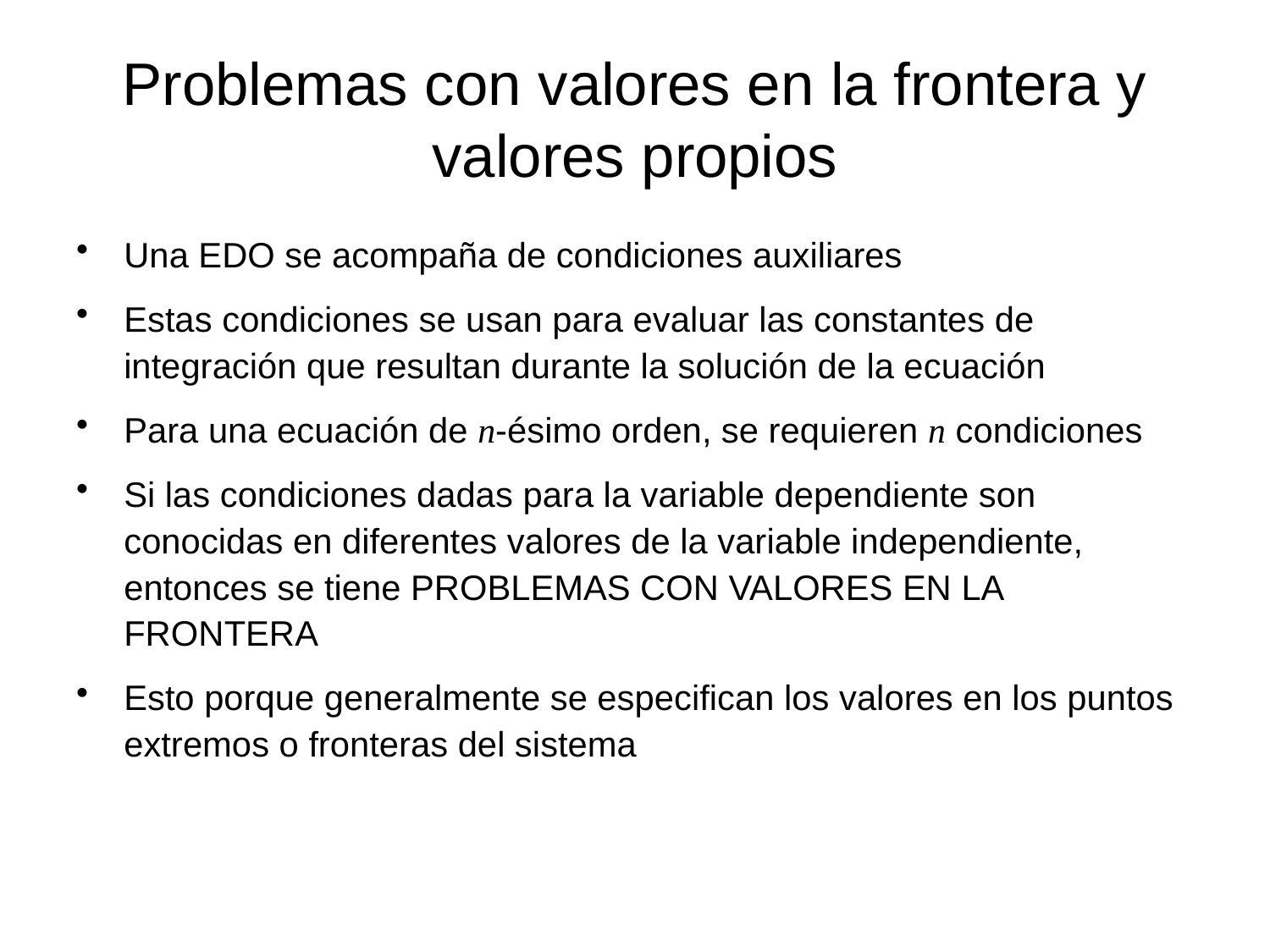

# Problemas con valores en la frontera y valores propios
Una EDO se acompaña de condiciones auxiliares
Estas condiciones se usan para evaluar las constantes de integración que resultan durante la solución de la ecuación
Para una ecuación de n-ésimo orden, se requieren n condiciones
Si las condiciones dadas para la variable dependiente son conocidas en diferentes valores de la variable independiente, entonces se tiene PROBLEMAS CON VALORES EN LA FRONTERA
Esto porque generalmente se especifican los valores en los puntos extremos o fronteras del sistema